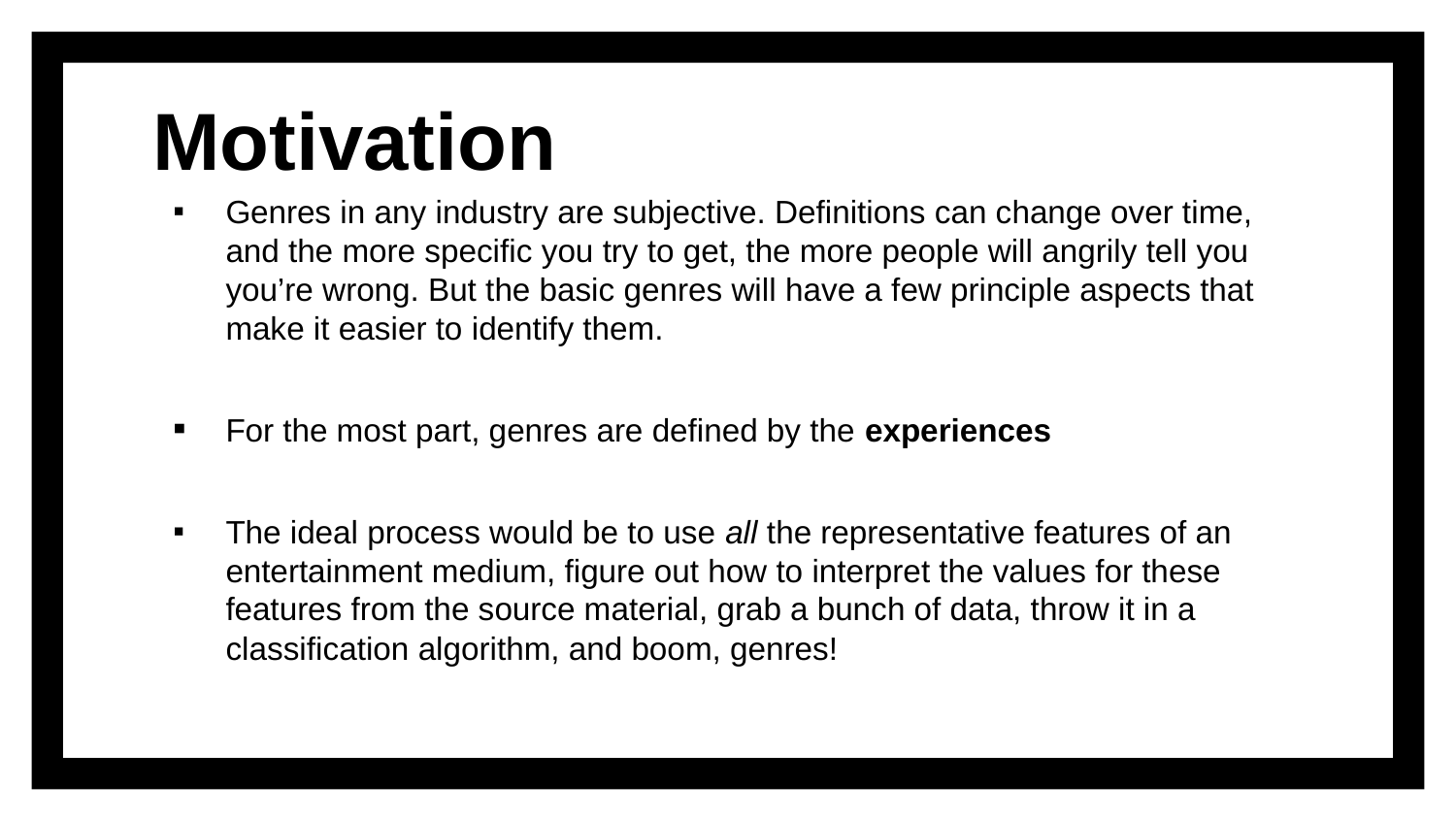

# Motivation
Genres in any industry are subjective. Definitions can change over time, and the more specific you try to get, the more people will angrily tell you you’re wrong. But the basic genres will have a few principle aspects that make it easier to identify them.

For the most part, genres are defined by the experiences

The ideal process would be to use all the representative features of an entertainment medium, figure out how to interpret the values for these features from the source material, grab a bunch of data, throw it in a classification algorithm, and boom, genres!